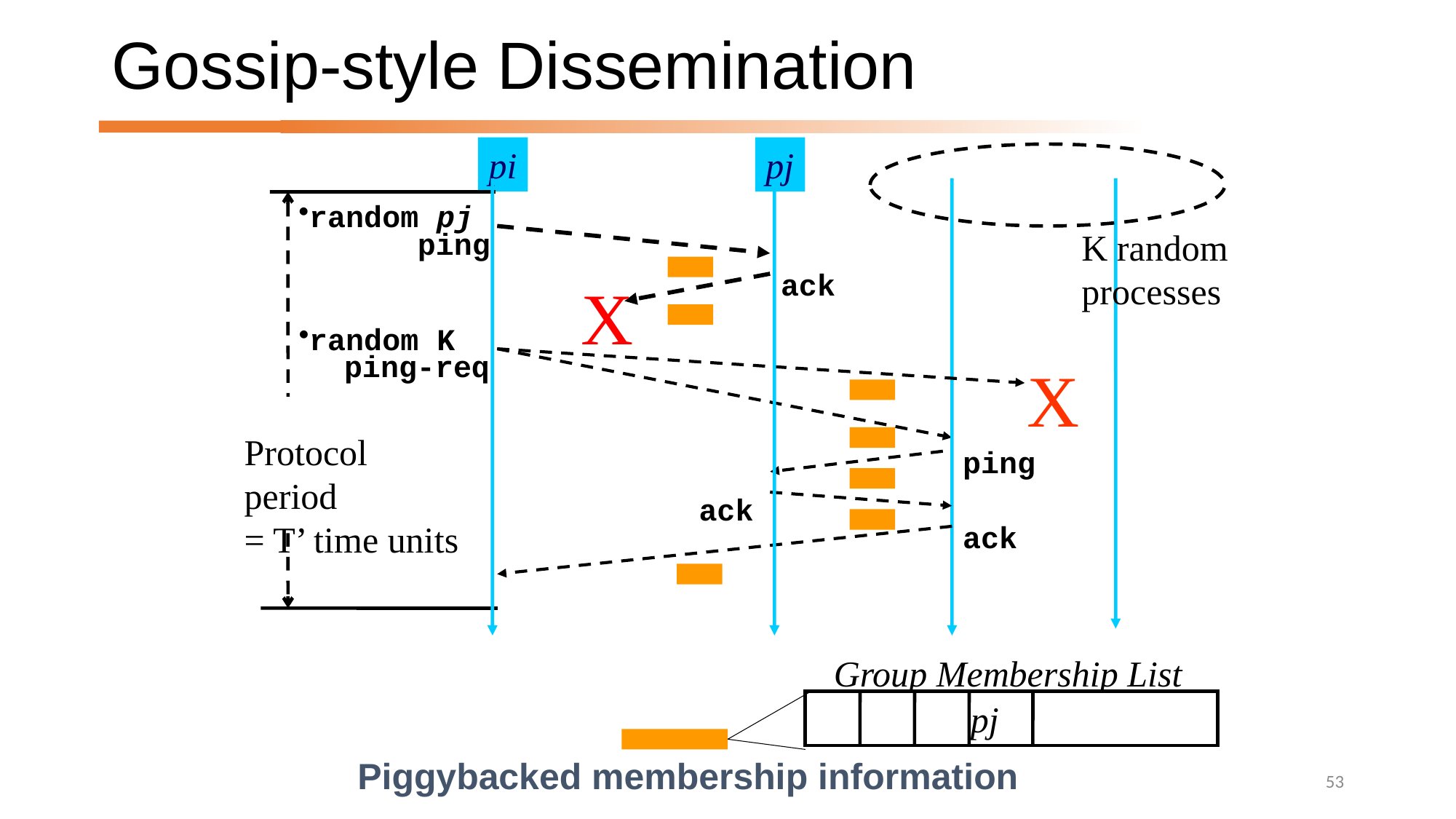

# Gossip-style Dissemination
pj
pi

Protocol period
= T’ time units

random pj
ping
K random
processes

ack
X

random K
ping-req

X
ping

ack

ack

Group Membership List
                 pj

Piggybacked membership information
53